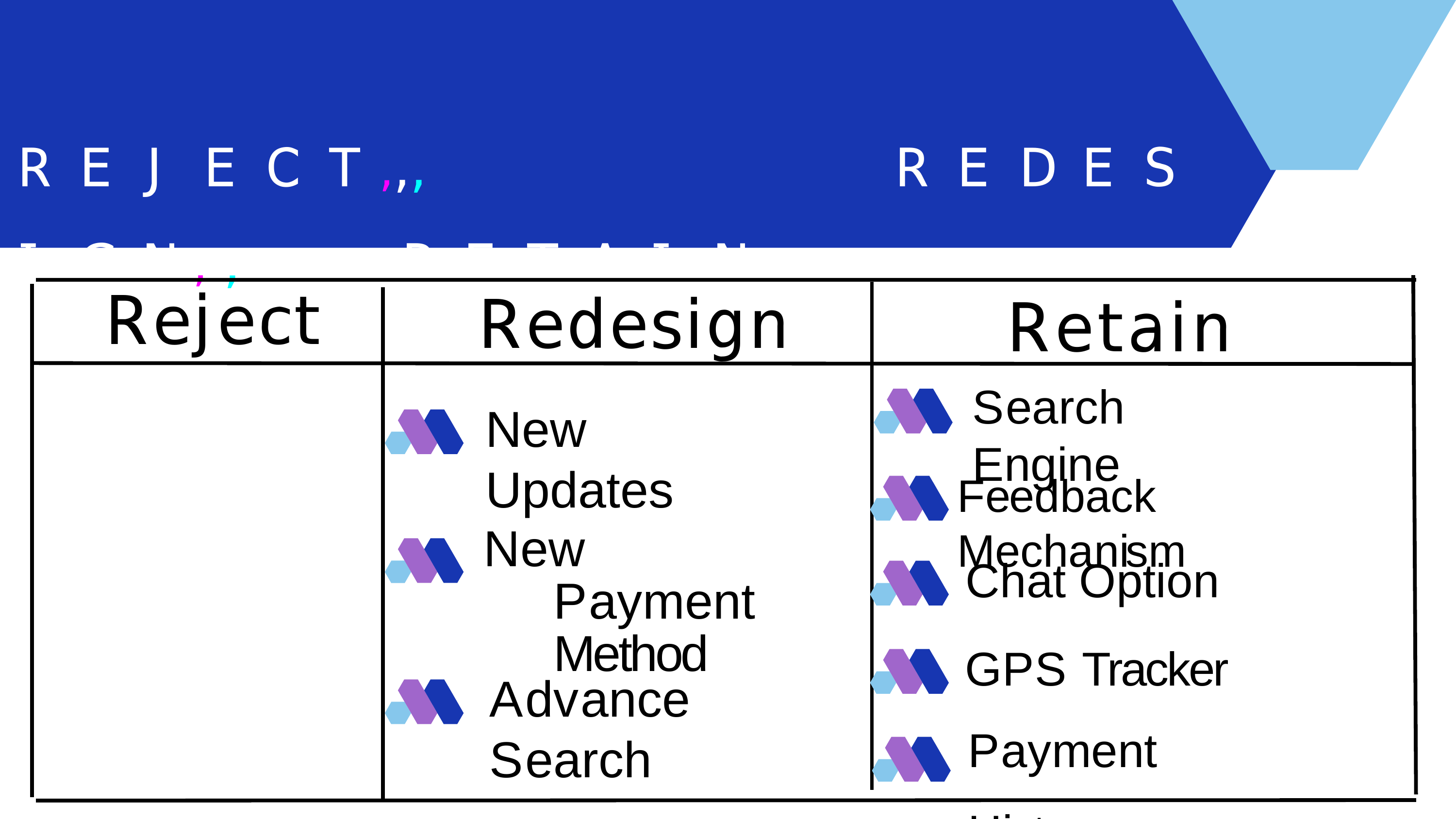

R E J E C T,,,	R E D E S I G N,,,	R E T A I N

# Reject
Redesign
Retain
Search Engine

New Updates
Feedback Mechanism
New Payment  Method
Chat Option
GPS Tracker  Payment History
Advance Search